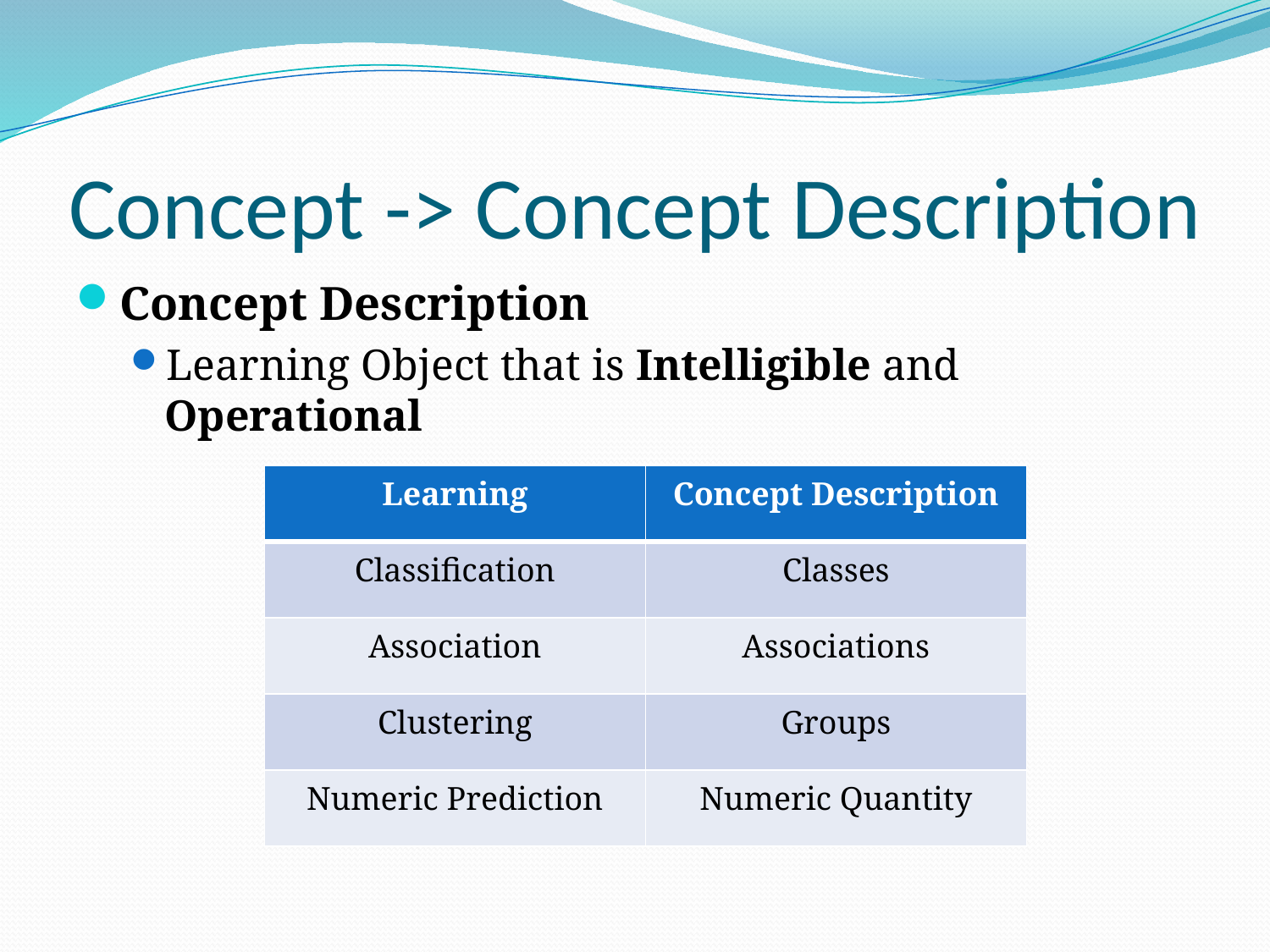

# Concept -> Concept Description
Concept Description
Learning Object that is Intelligible and Operational
| Learning | Concept Description |
| --- | --- |
| Classification | Classes |
| Association | Associations |
| Clustering | Groups |
| Numeric Prediction | Numeric Quantity |